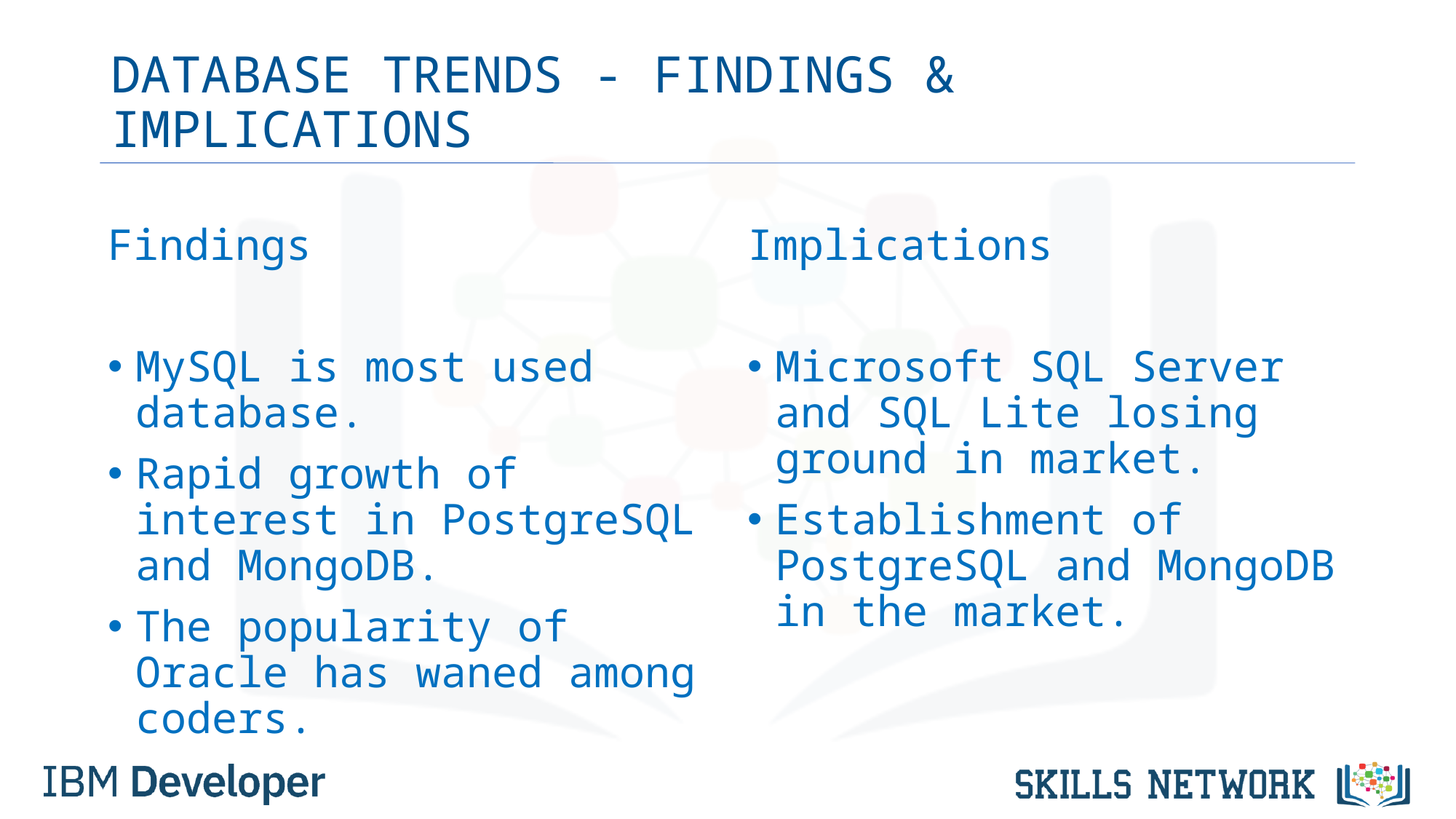

# DATABASE TRENDS - FINDINGS & IMPLICATIONS
Findings

MySQL is most used database.
Rapid growth of interest in PostgreSQL and MongoDB.
The popularity of Oracle has waned among coders.
Implications

Microsoft SQL Server and SQL Lite losing ground in market.
Establishment of PostgreSQL and MongoDB in the market.